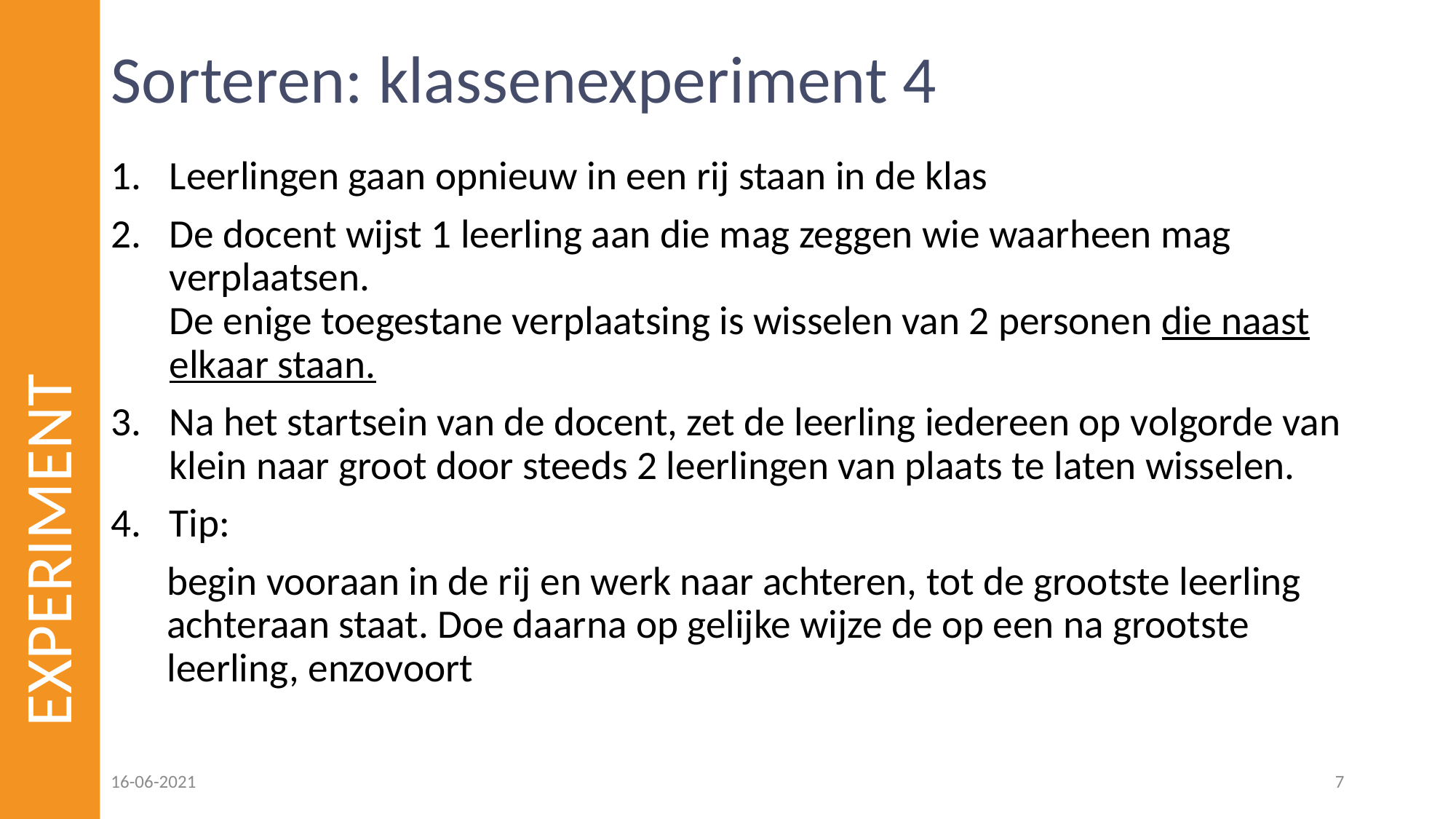

# Sorteren: klassenexperiment 4
Leerlingen gaan opnieuw in een rij staan in de klas
De docent wijst 1 leerling aan die mag zeggen wie waarheen mag verplaatsen.
De enige toegestane verplaatsing is wisselen van 2 personen die naast elkaar staan.
Na het startsein van de docent, zet de leerling iedereen op volgorde van klein naar groot door steeds 2 leerlingen van plaats te laten wisselen.
Tip:
begin vooraan in de rij en werk naar achteren, tot de grootste leerling achteraan staat. Doe daarna op gelijke wijze de op een na grootste leerling, enzovoort

EXPERIMENT
16-06-2021

7